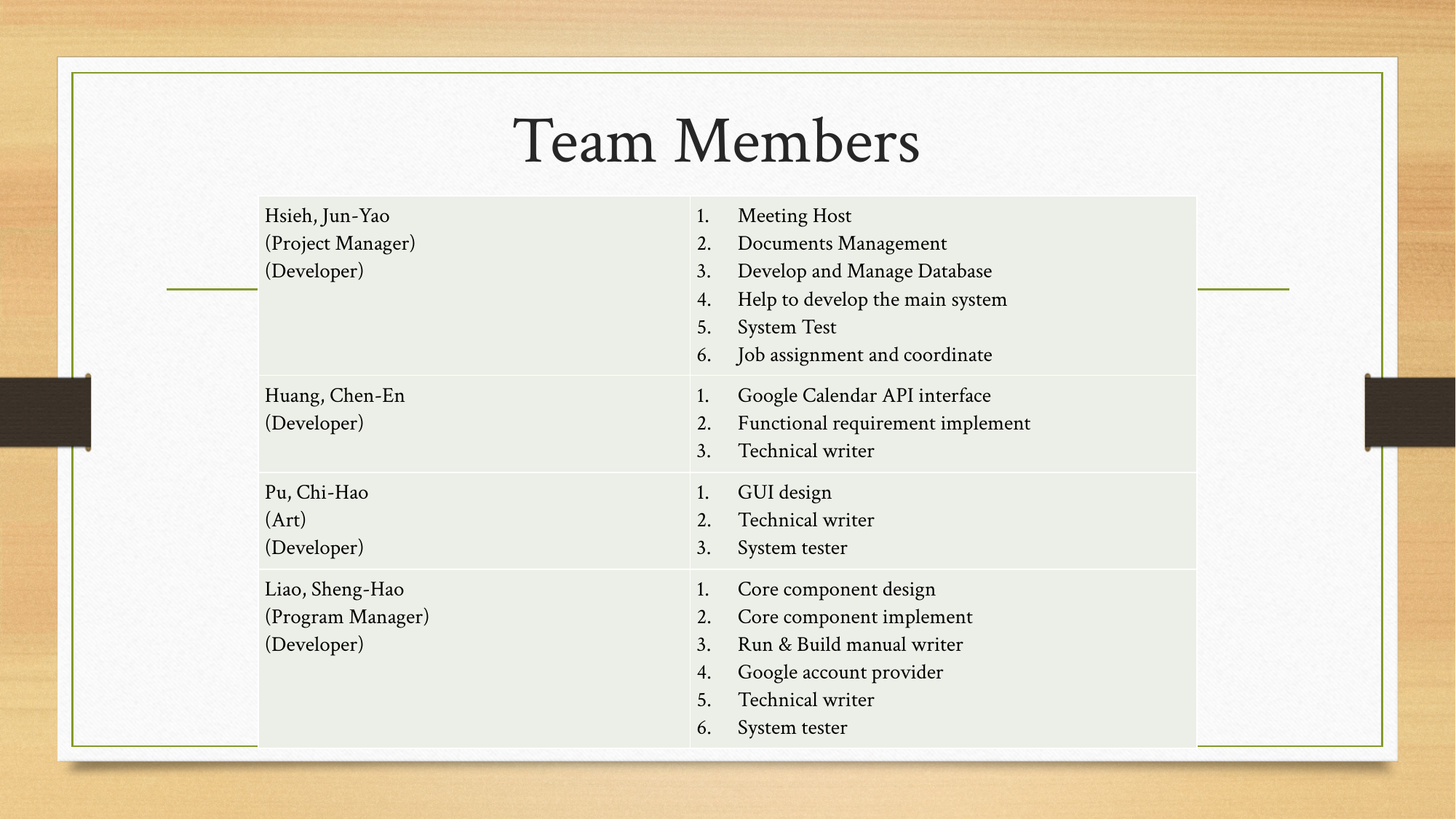

# Team Members
| Hsieh, Jun-Yao (Project Manager) (Developer) | Meeting Host Documents Management Develop and Manage Database Help to develop the main system System Test Job assignment and coordinate |
| --- | --- |
| Huang, Chen-En (Developer) | Google Calendar API interface Functional requirement implement Technical writer |
| Pu, Chi-Hao (Art) (Developer) | GUI design Technical writer System tester |
| Liao, Sheng-Hao (Program Manager) (Developer) | Core component design Core component implement Run & Build manual writer Google account provider Technical writer System tester |